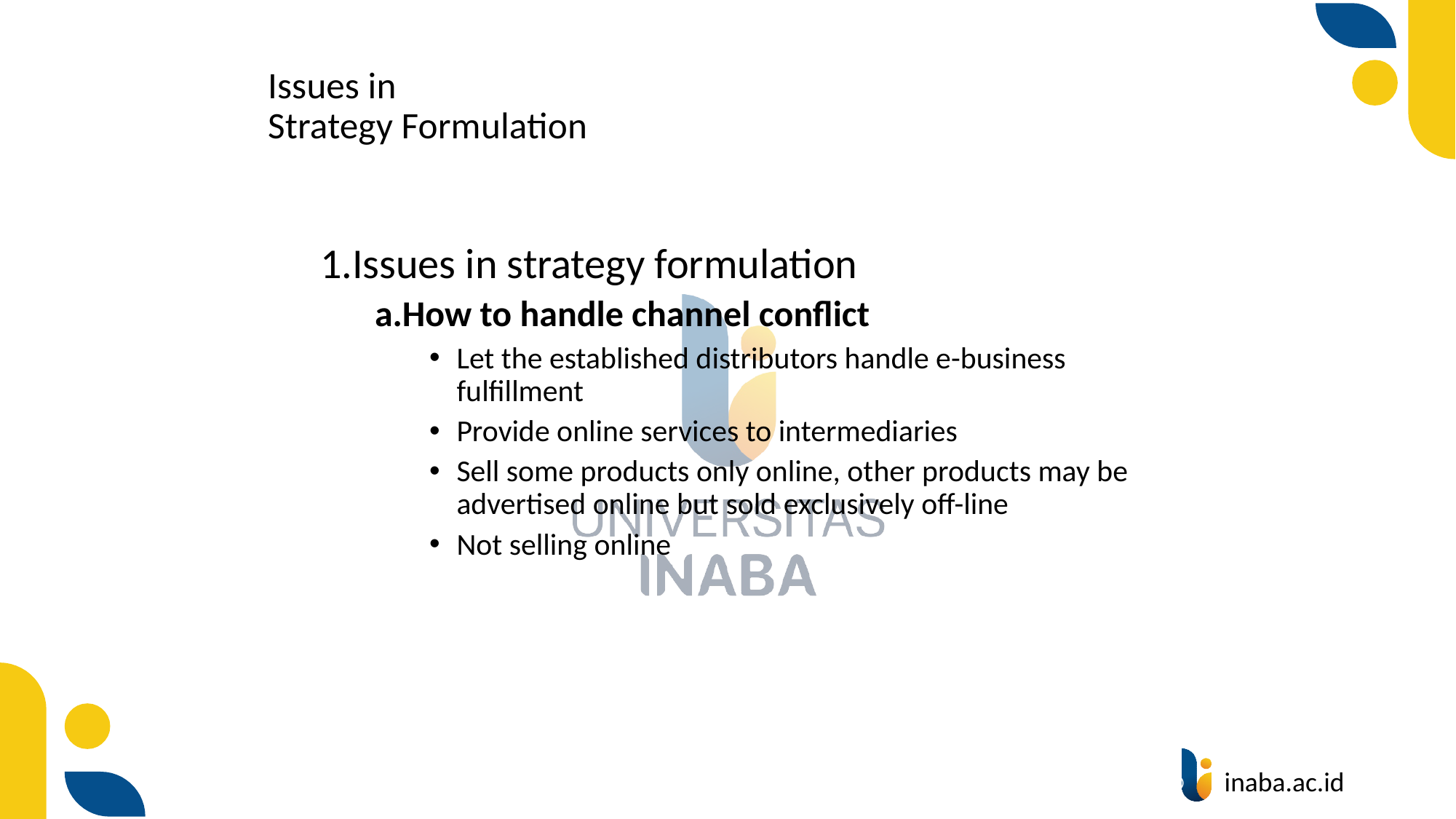

# Issues in Strategy Formulation
Issues in strategy formulation
How to handle channel conflict
Let the established distributors handle e-business fulfillment
Provide online services to intermediaries
Sell some products only online, other products may be advertised online but sold exclusively off-line
Not selling online
54
© Prentice Hall 2020